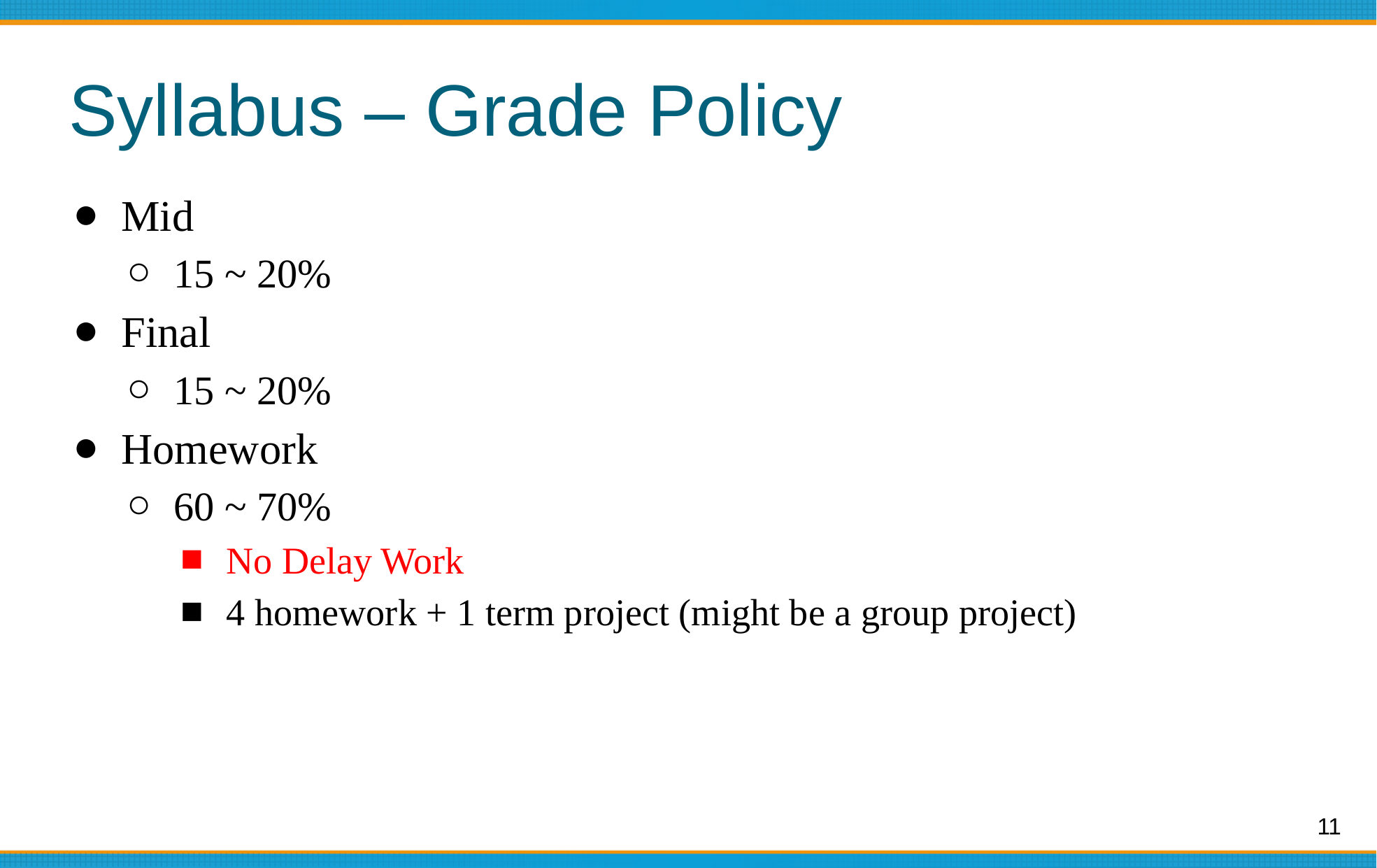

# Syllabus – Grade Policy
Mid
15 ~ 20%
Final
15 ~ 20%
Homework
60 ~ 70%
No Delay Work
4 homework + 1 term project (might be a group project)
11